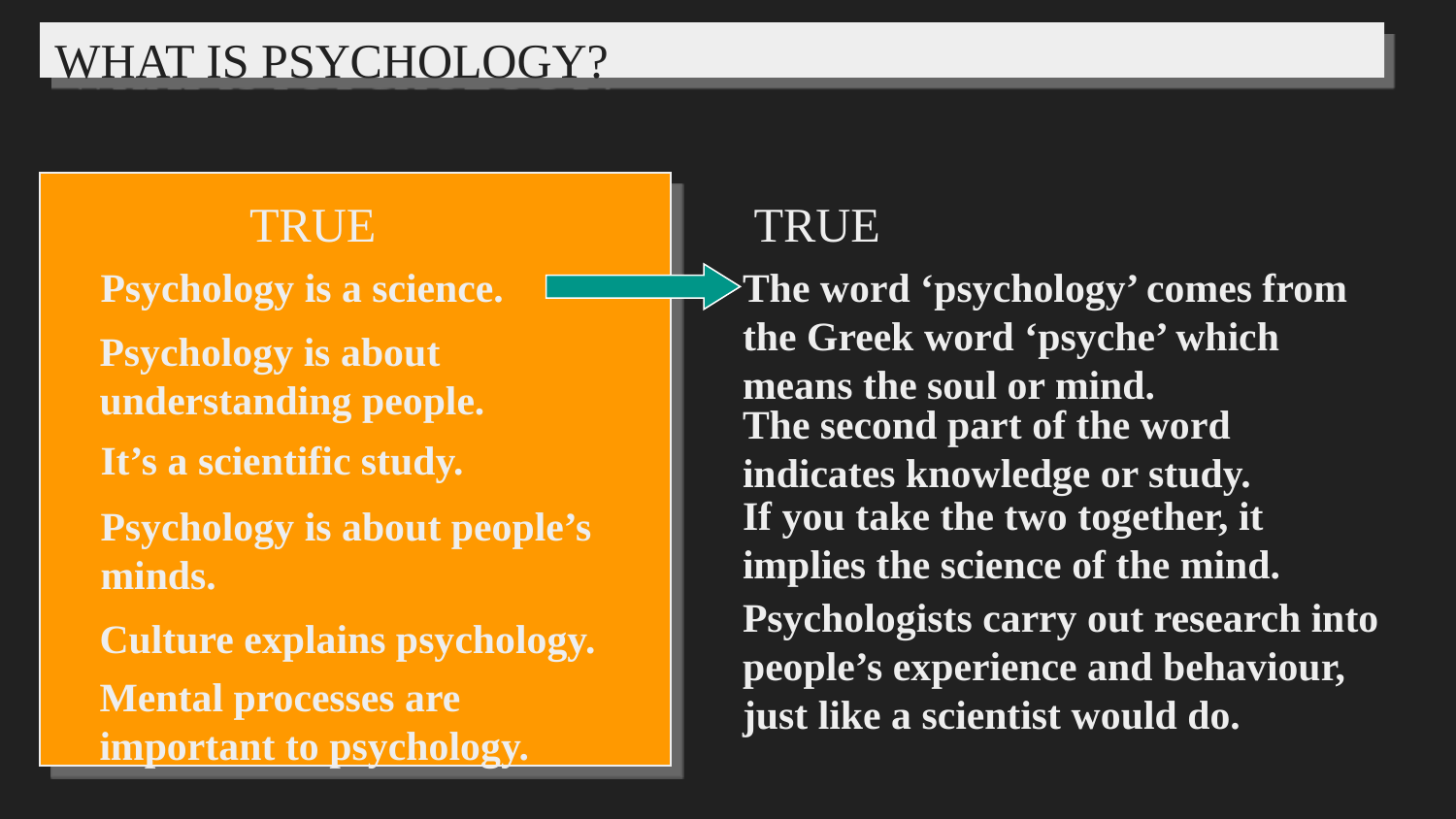

WHAT IS PSYCHOLOGY?

TRUE
TRUE
Psychology is a science.
The word ‘psychology’ comes from the Greek word ‘psyche’ which means the soul or mind.

Psychology is about understanding people.
The second part of the word indicates knowledge or study.
It’s a scientific study.
If you take the two together, it implies the science of the mind.
Psychology is about people’s minds.
Psychologists carry out research into people’s experience and behaviour, just like a scientist would do.

Culture explains psychology.
Mental processes are important to psychology.